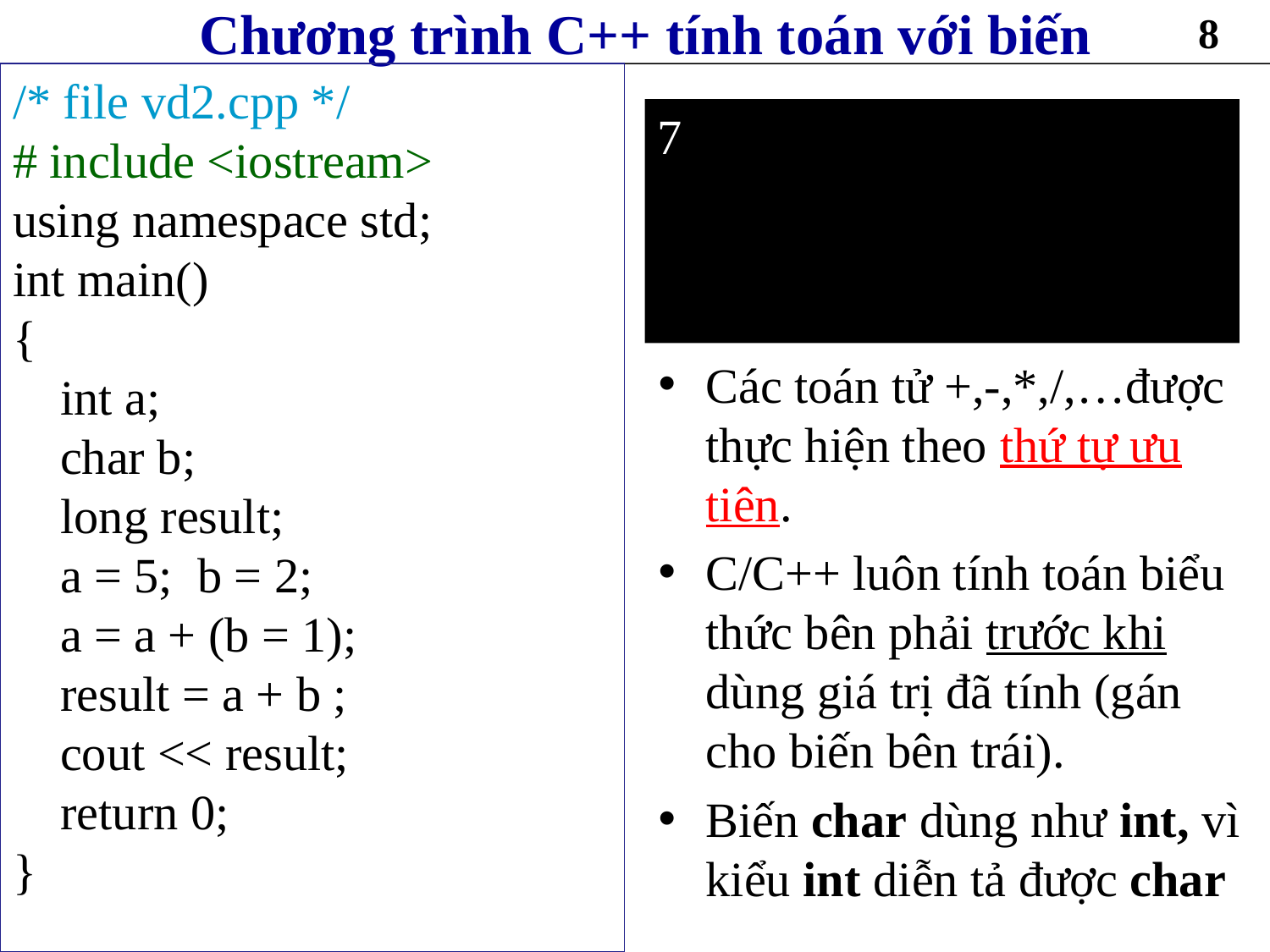

# Chương trình C++ tính toán với biến
8
/* file vd2.cpp */
# include <iostream>
using namespace std;
int main()
{
	int a;
	char b;
	long result;
	a = 5;  b = 2;
  	a = a + (b = 1);
  	result = a + b ;
	cout << result;
	return 0;
}
7
Các toán tử +,-,*,/,…được thực hiện theo thứ tự ưu tiên.
C/C++ luôn tính toán biểu thức bên phải trước khi dùng giá trị đã tính (gán cho biến bên trái).
Biến char dùng như int, vì kiểu int diễn tả được char